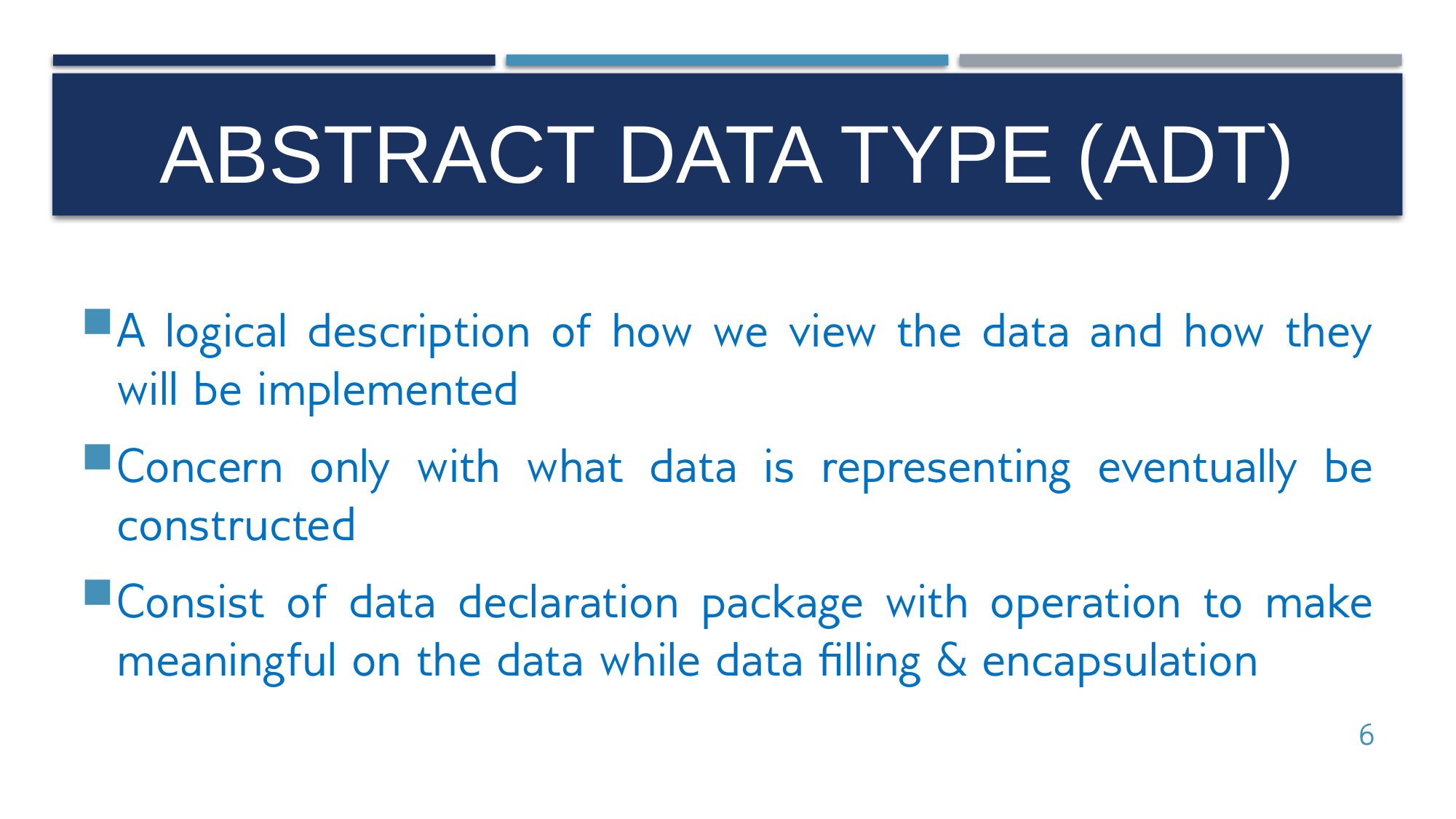

# Abstract Data Type (ADT)
A logical description of how we view the data and how they will be implemented
Concern only with what data is representing eventually be constructed
Consist of data declaration package with operation to make meaningful on the data while data filling & encapsulation
6